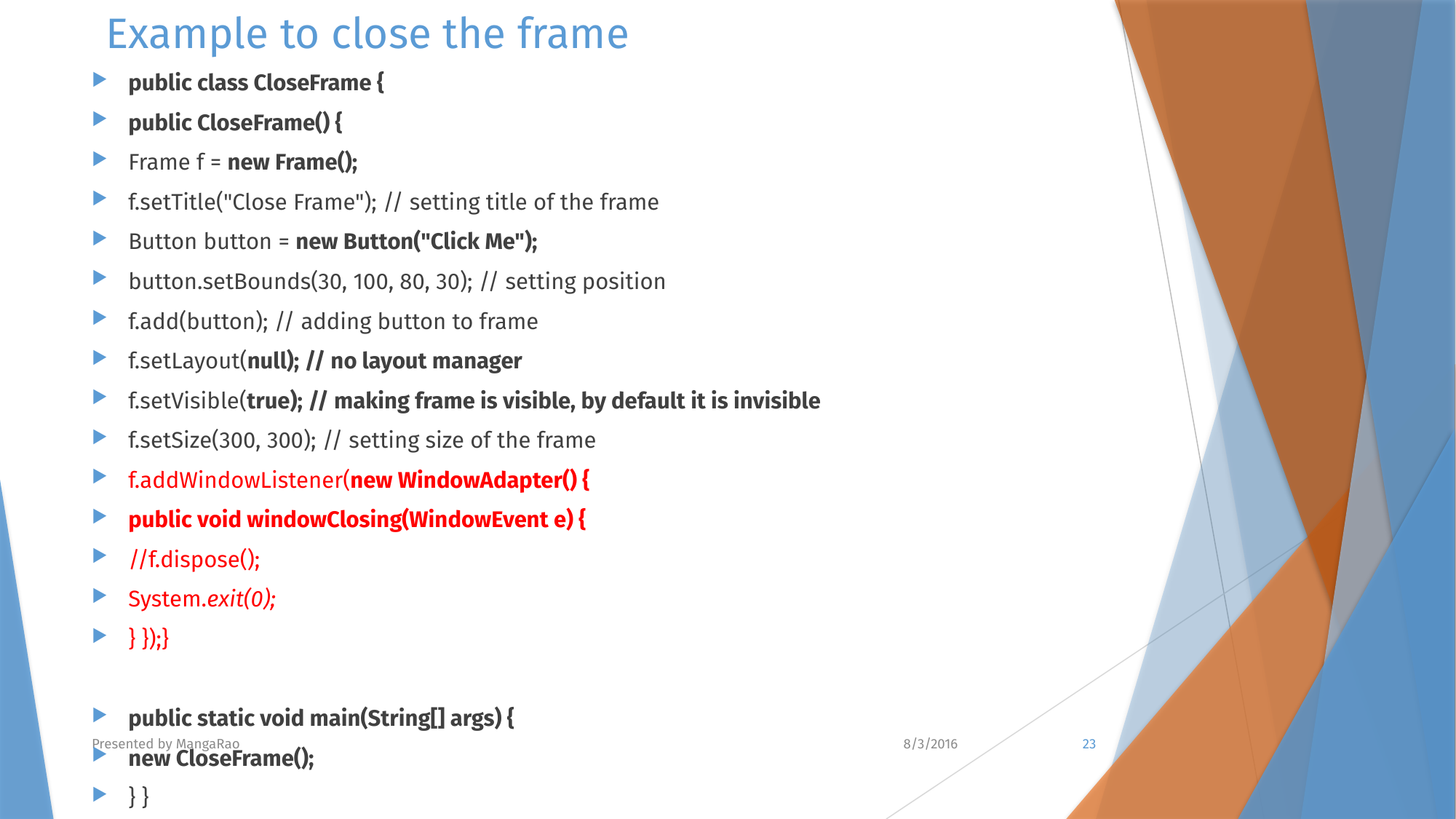

# Example to close the frame
public class CloseFrame {
public CloseFrame() {
Frame f = new Frame();
f.setTitle("Close Frame"); // setting title of the frame
Button button = new Button("Click Me");
button.setBounds(30, 100, 80, 30); // setting position
f.add(button); // adding button to frame
f.setLayout(null); // no layout manager
f.setVisible(true); // making frame is visible, by default it is invisible
f.setSize(300, 300); // setting size of the frame
f.addWindowListener(new WindowAdapter() {
public void windowClosing(WindowEvent e) {
//f.dispose();
System.exit(0);
} });}

public static void main(String[] args) {
new CloseFrame();
} }
Presented by MangaRao
8/3/2016
23